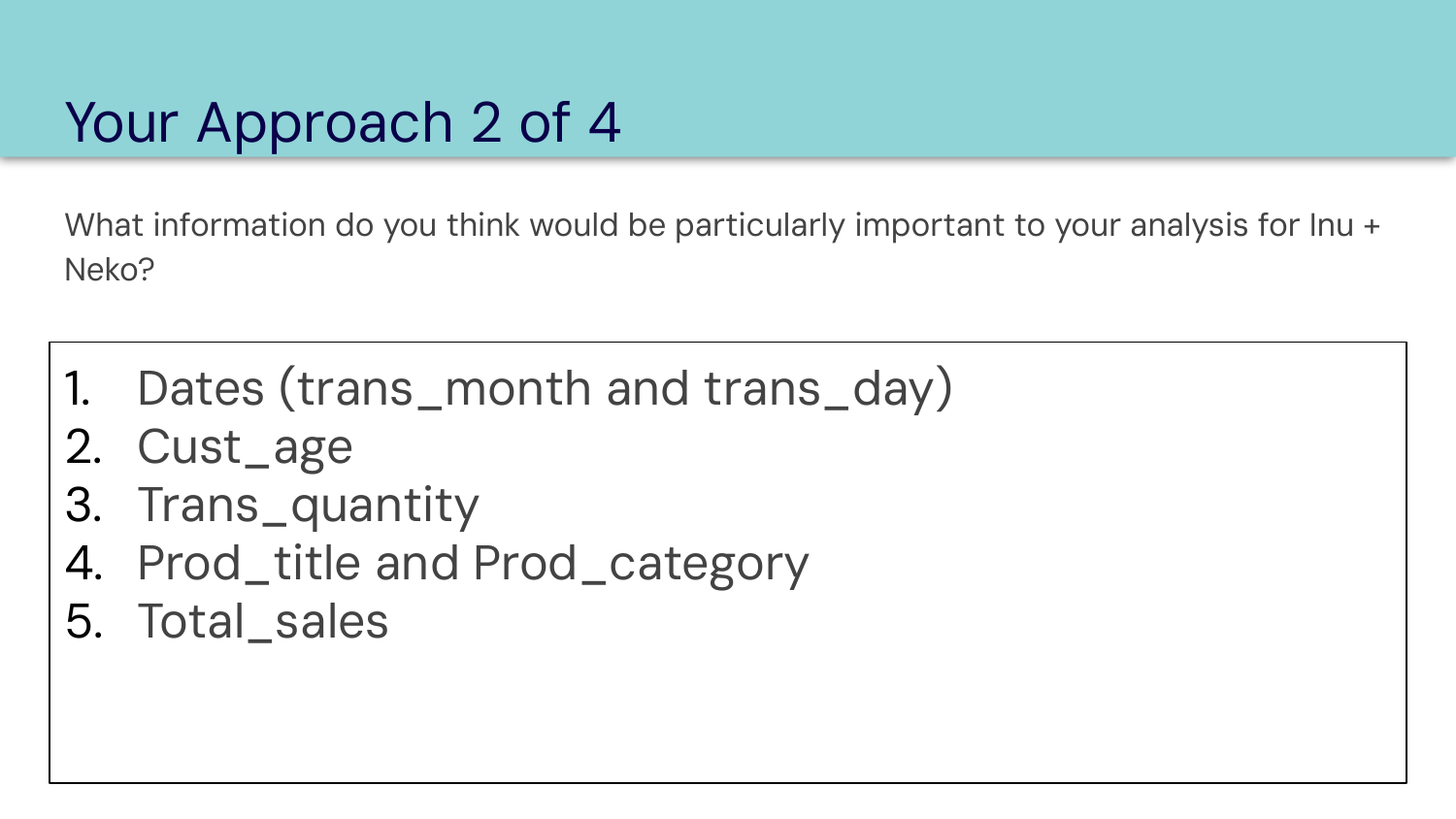

# Your Approach 2 of 4
What information do you think would be particularly important to your analysis for Inu + Neko?
Dates (trans_month and trans_day)
Cust_age
Trans_quantity
Prod_title and Prod_category
Total_sales